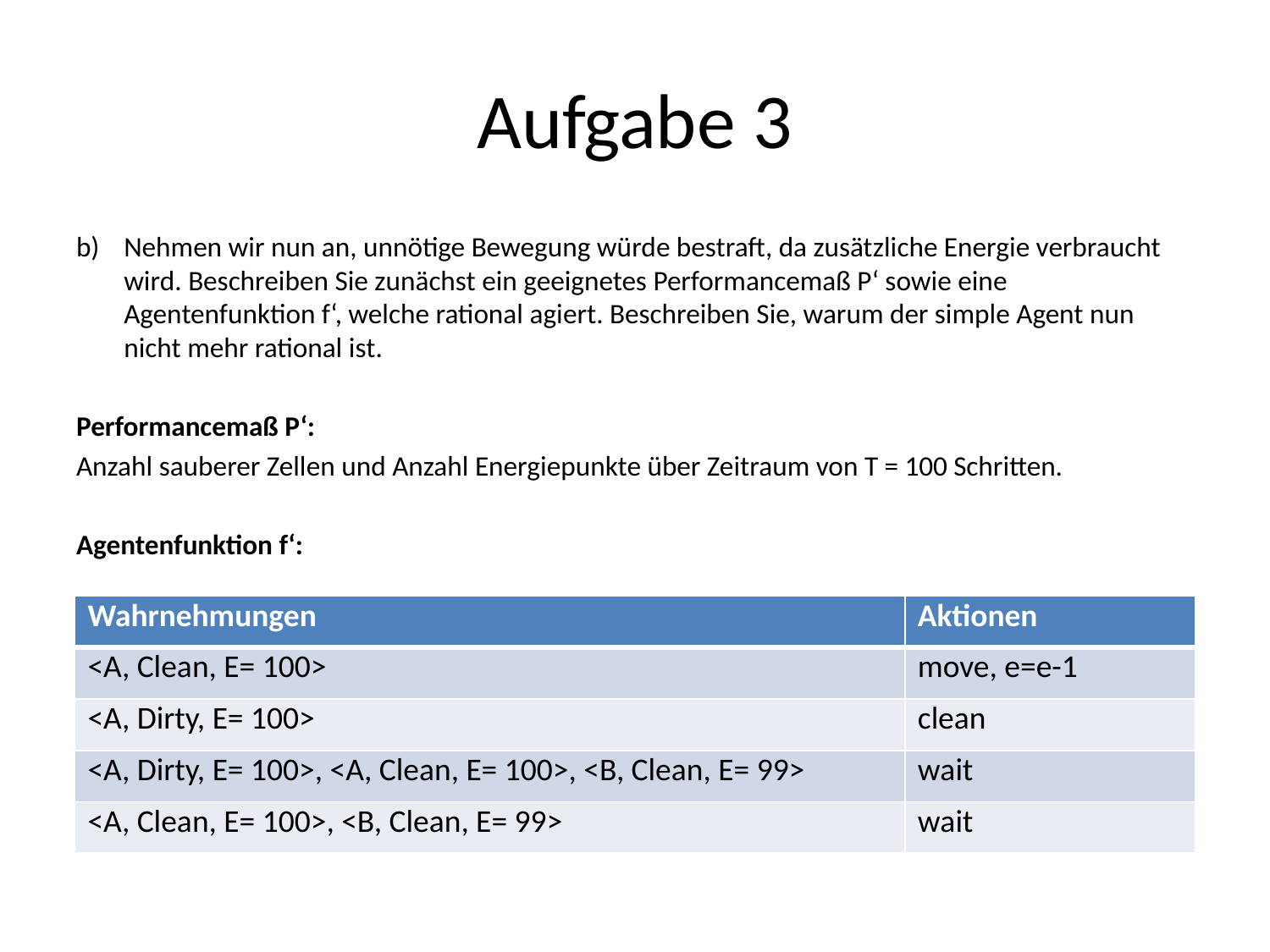

# Aufgabe 3
Nehmen wir nun an, unnötige Bewegung würde bestraft, da zusätzliche Energie verbraucht wird. Beschreiben Sie zunächst ein geeignetes Performancemaß P‘ sowie eine Agentenfunktion f‘, welche rational agiert. Beschreiben Sie, warum der simple Agent nun nicht mehr rational ist.

Performancemaß P‘:
Anzahl sauberer Zellen und Anzahl Energiepunkte über Zeitraum von T = 100 Schritten.

Agentenfunktion f‘:

| Wahrnehmungen | Aktionen |
| --- | --- |
| <A, Clean, E= 100> | move, e=e-1 |
| <A, Dirty, E= 100> | clean |
| <A, Dirty, E= 100>, <A, Clean, E= 100>, <B, Clean, E= 99> | wait |
| <A, Clean, E= 100>, <B, Clean, E= 99> | wait |